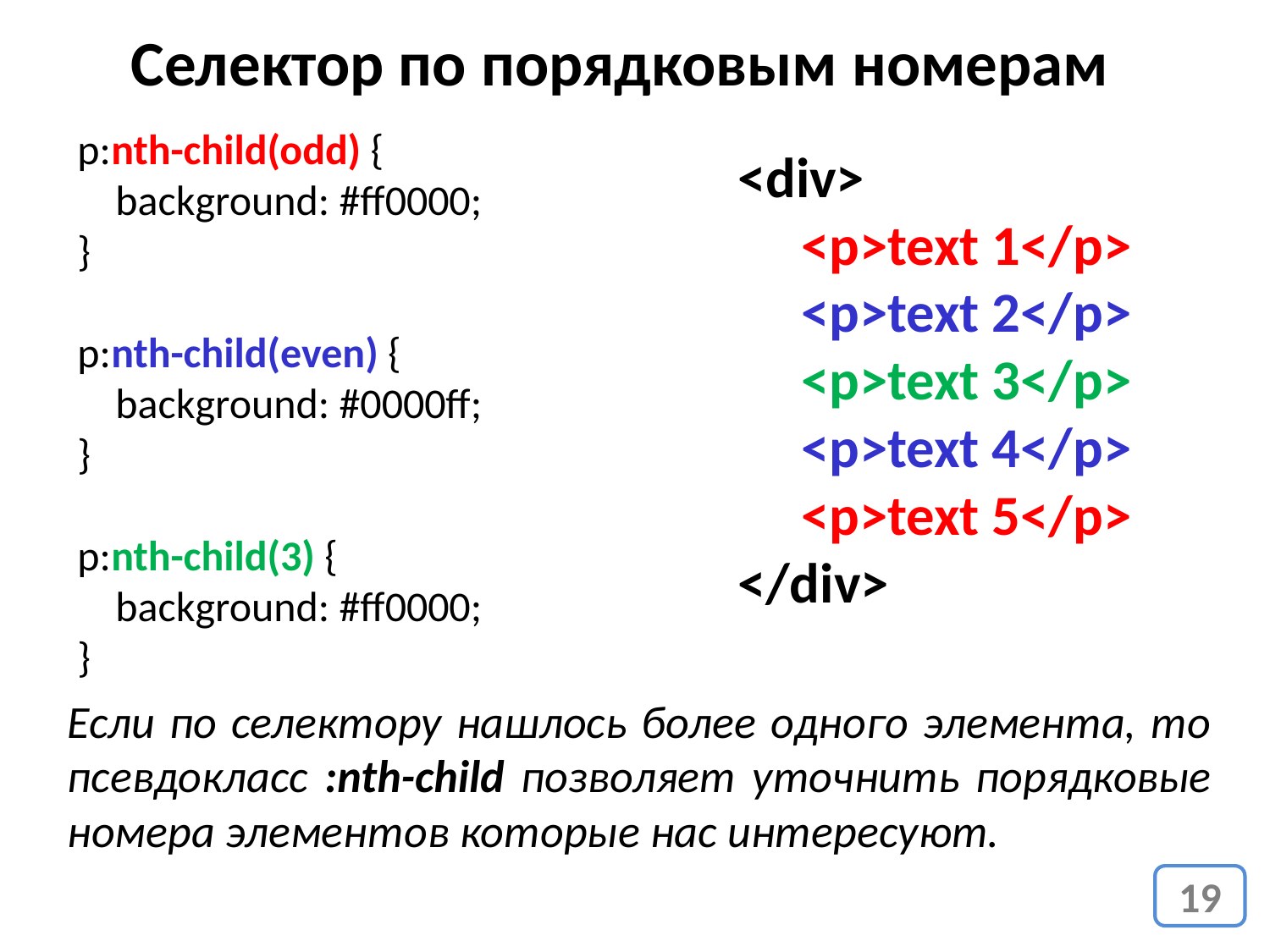

Селектор по порядковым номерам
p:nth-child(odd) {
    background: #ff0000;
}

p:nth-child(even) {
    background: #0000ff;
}

p:nth-child(3) {
    background: #ff0000;
}
<div>
<p>text 1</p>
<p>text 2</p>
<p>text 3</p>
<p>text 4</p>
<p>text 5</p>
</div>
Если по селектору нашлось более одного элемента, то псевдокласс :nth-child позволяет уточнить порядковые номера элементов которые нас интересуют.
19